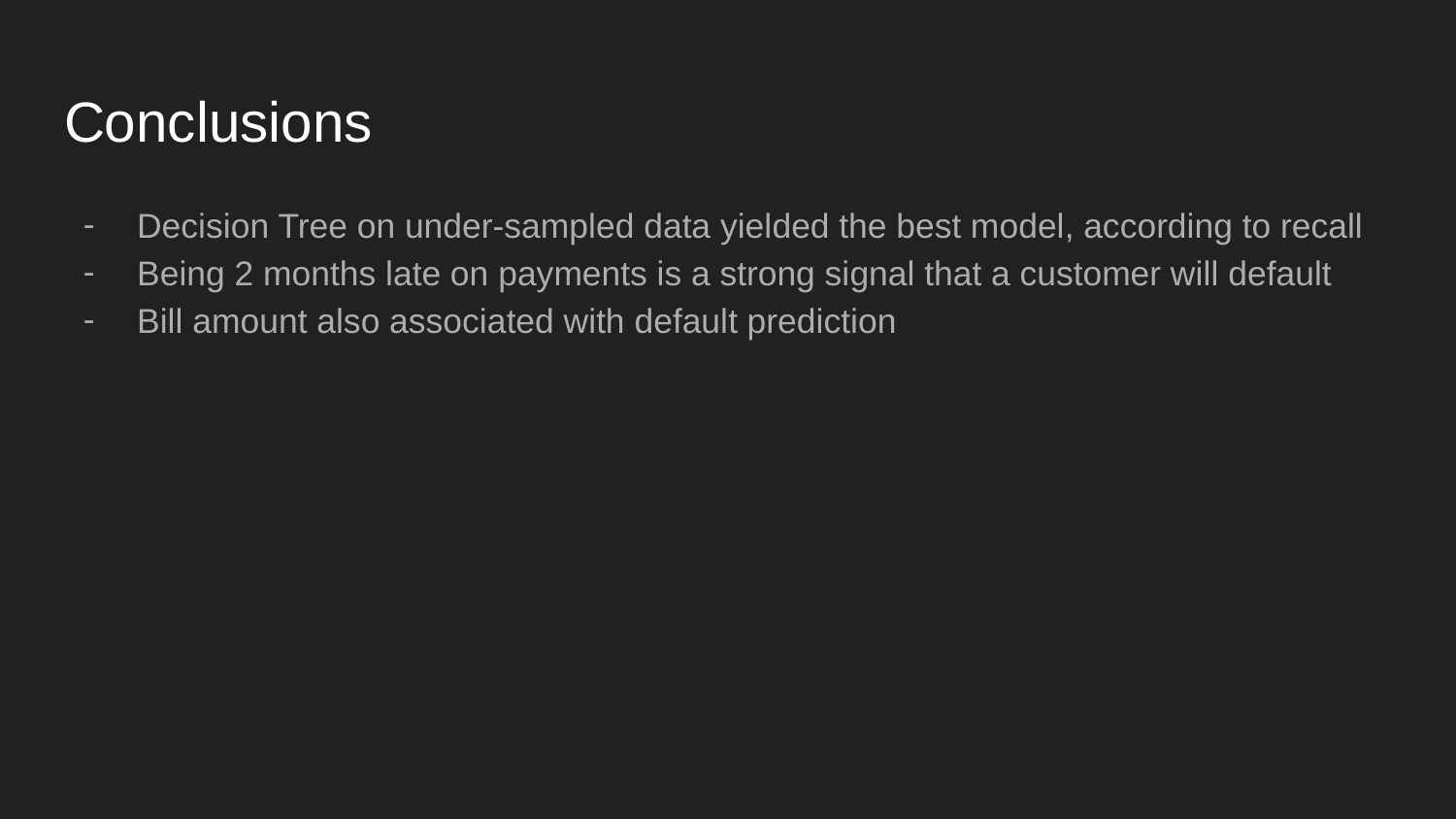

# Conclusions
Decision Tree on under-sampled data yielded the best model, according to recall
Being 2 months late on payments is a strong signal that a customer will default
Bill amount also associated with default prediction